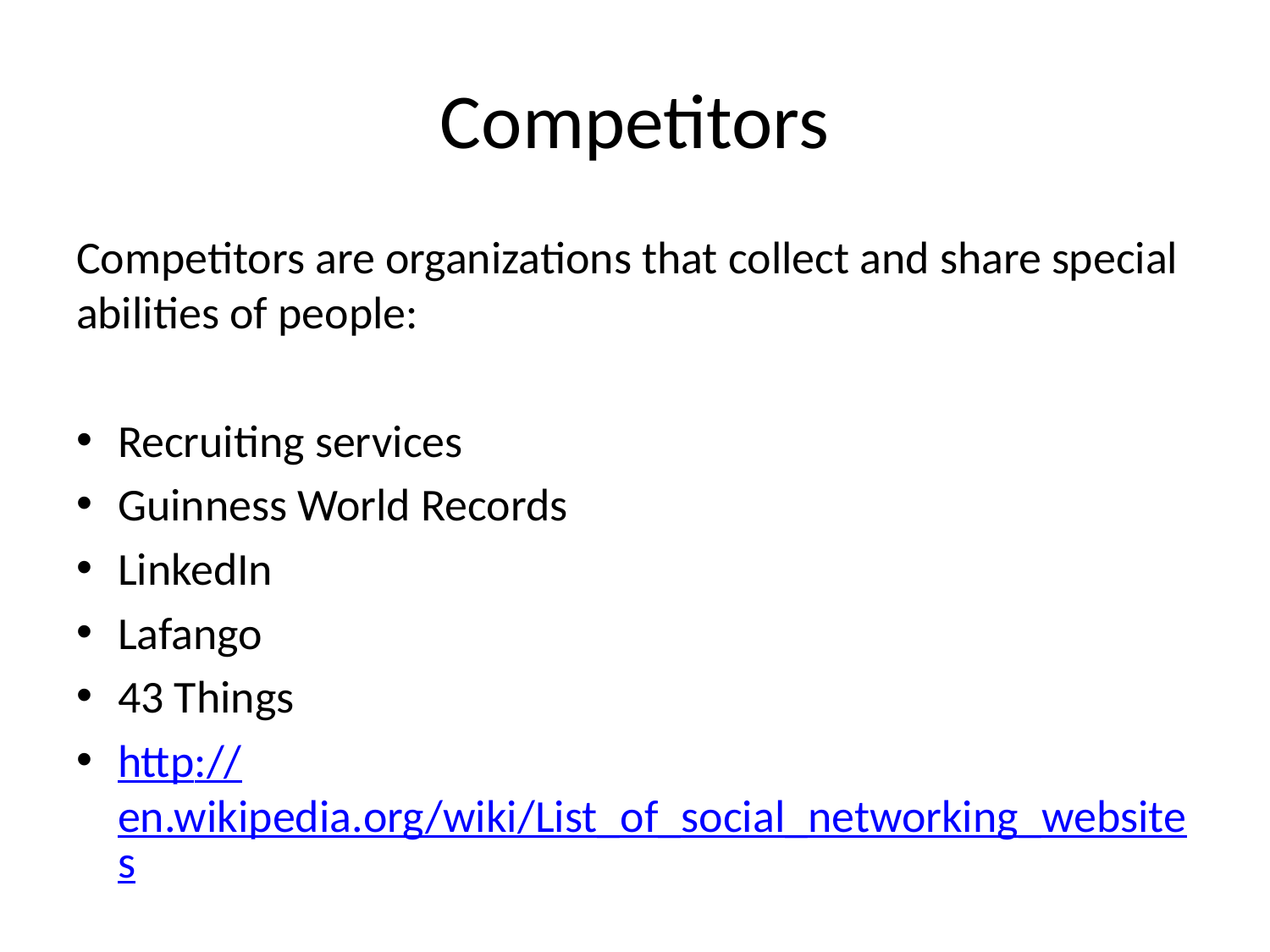

# Competitors
Competitors are organizations that collect and share special abilities of people:

Recruiting services
Guinness World Records
LinkedIn
Lafango
43 Things
http://en.wikipedia.org/wiki/List_of_social_networking_websites